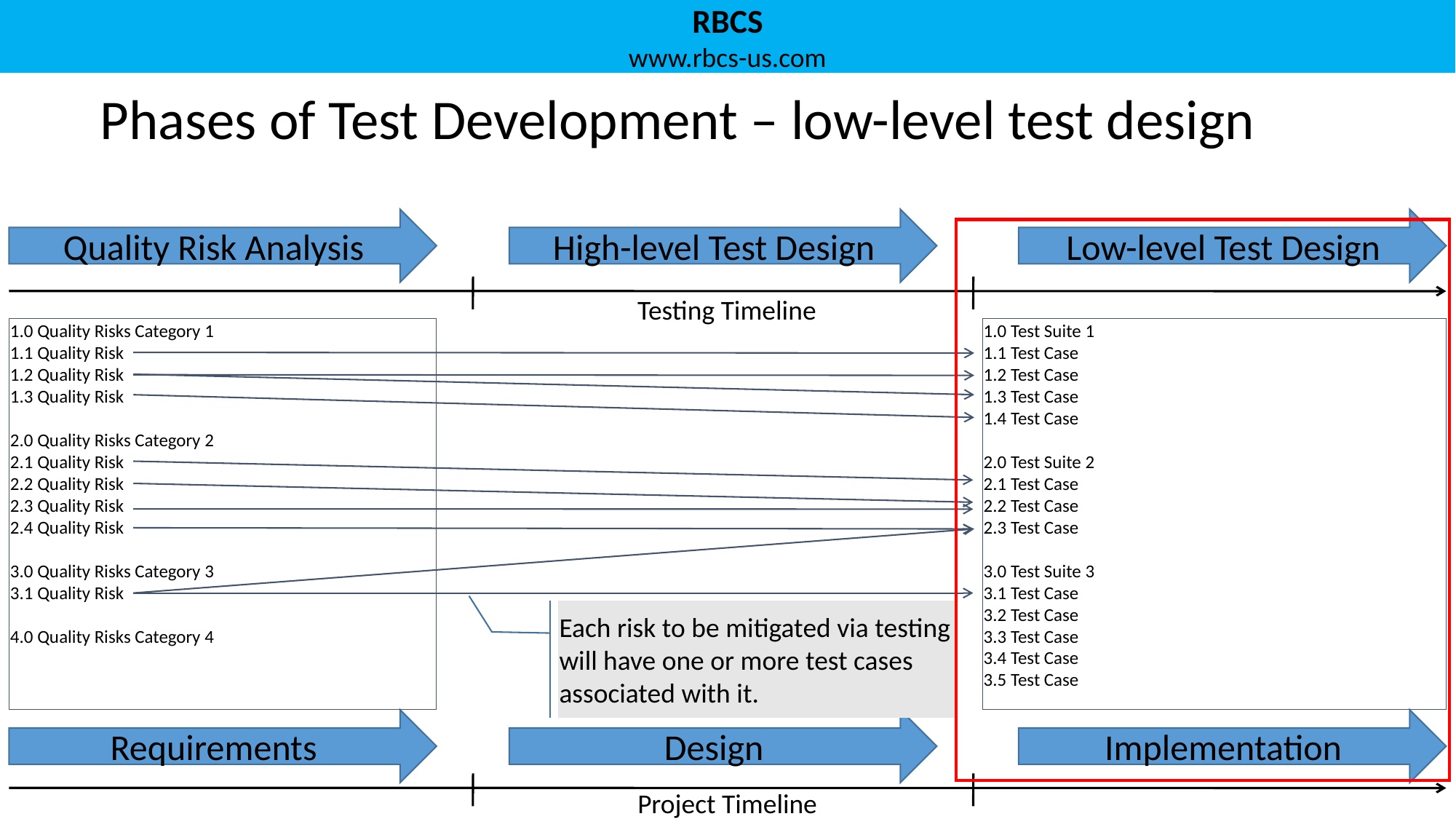

# Phases of Test Development – low-level test design
Quality Risk Analysis
High-level Test Design
Low-level Test Design

Testing Timeline
1.0 Quality Risks Category 1
1.1 Quality Risk
1.2 Quality Risk
1.3 Quality Risk

2.0 Quality Risks Category 2
2.1 Quality Risk
2.2 Quality Risk
2.3 Quality Risk
2.4 Quality Risk

3.0 Quality Risks Category 3
3.1 Quality Risk

4.0 Quality Risks Category 4

1.0 Test Suite 1
1.1 Test Case
1.2 Test Case
1.3 Test Case
1.4 Test Case

2.0 Test Suite 2
2.1 Test Case
2.2 Test Case
2.3 Test Case

3.0 Test Suite 3
3.1 Test Case
3.2 Test Case
3.3 Test Case
3.4 Test Case
3.5 Test Case

Each risk to be mitigated via testing will have one or more test cases associated with it.
Requirements
Design
Implementation
Project Timeline